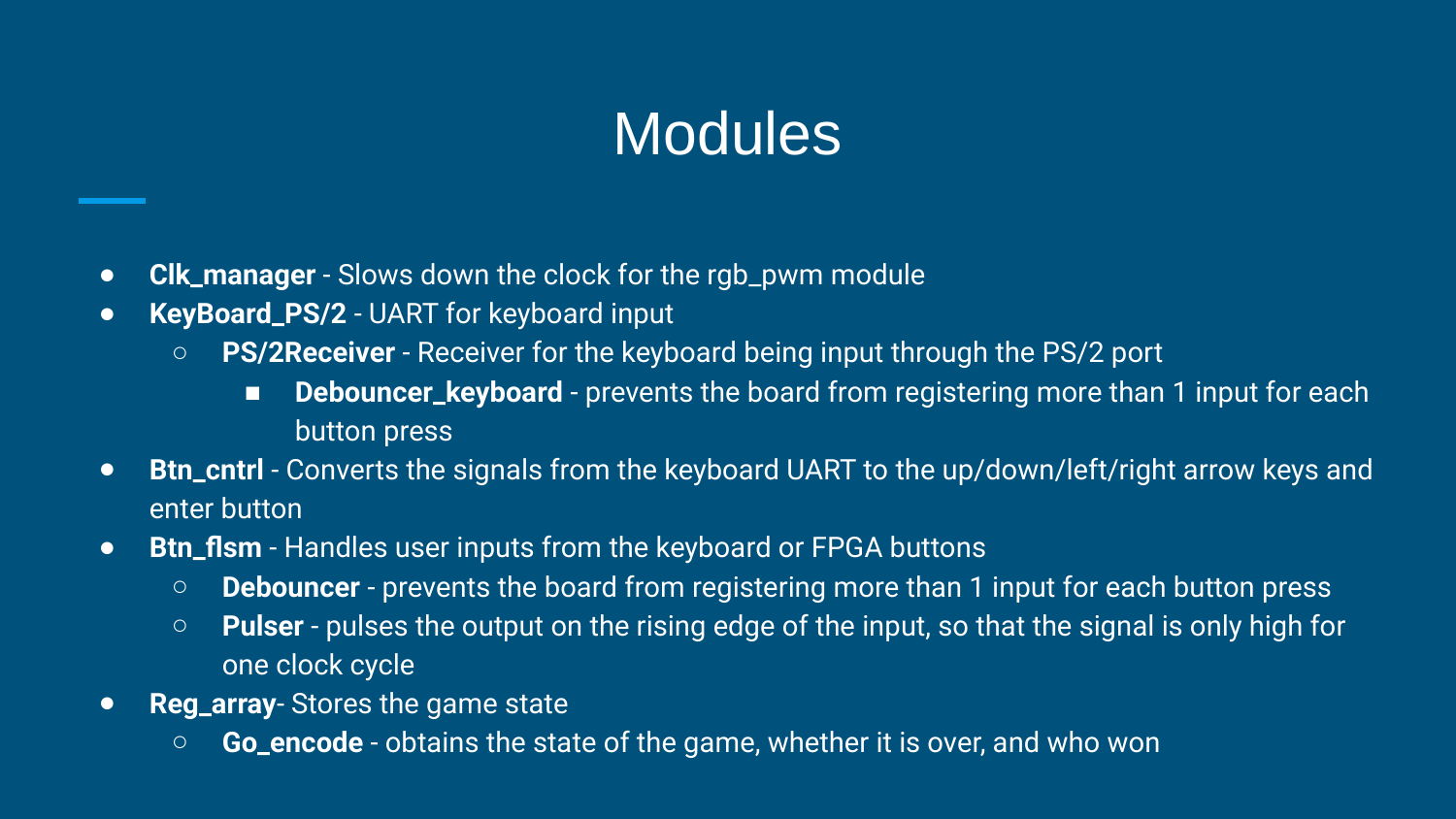

# Modules
Clk_manager - Slows down the clock for the rgb_pwm module
KeyBoard_PS/2 - UART for keyboard input
PS/2Receiver - Receiver for the keyboard being input through the PS/2 port
Debouncer_keyboard - prevents the board from registering more than 1 input for each button press
Btn_cntrl - Converts the signals from the keyboard UART to the up/down/left/right arrow keys and enter button
Btn_flsm - Handles user inputs from the keyboard or FPGA buttons
Debouncer - prevents the board from registering more than 1 input for each button press
Pulser - pulses the output on the rising edge of the input, so that the signal is only high for one clock cycle
Reg_array- Stores the game state
Go_encode - obtains the state of the game, whether it is over, and who won